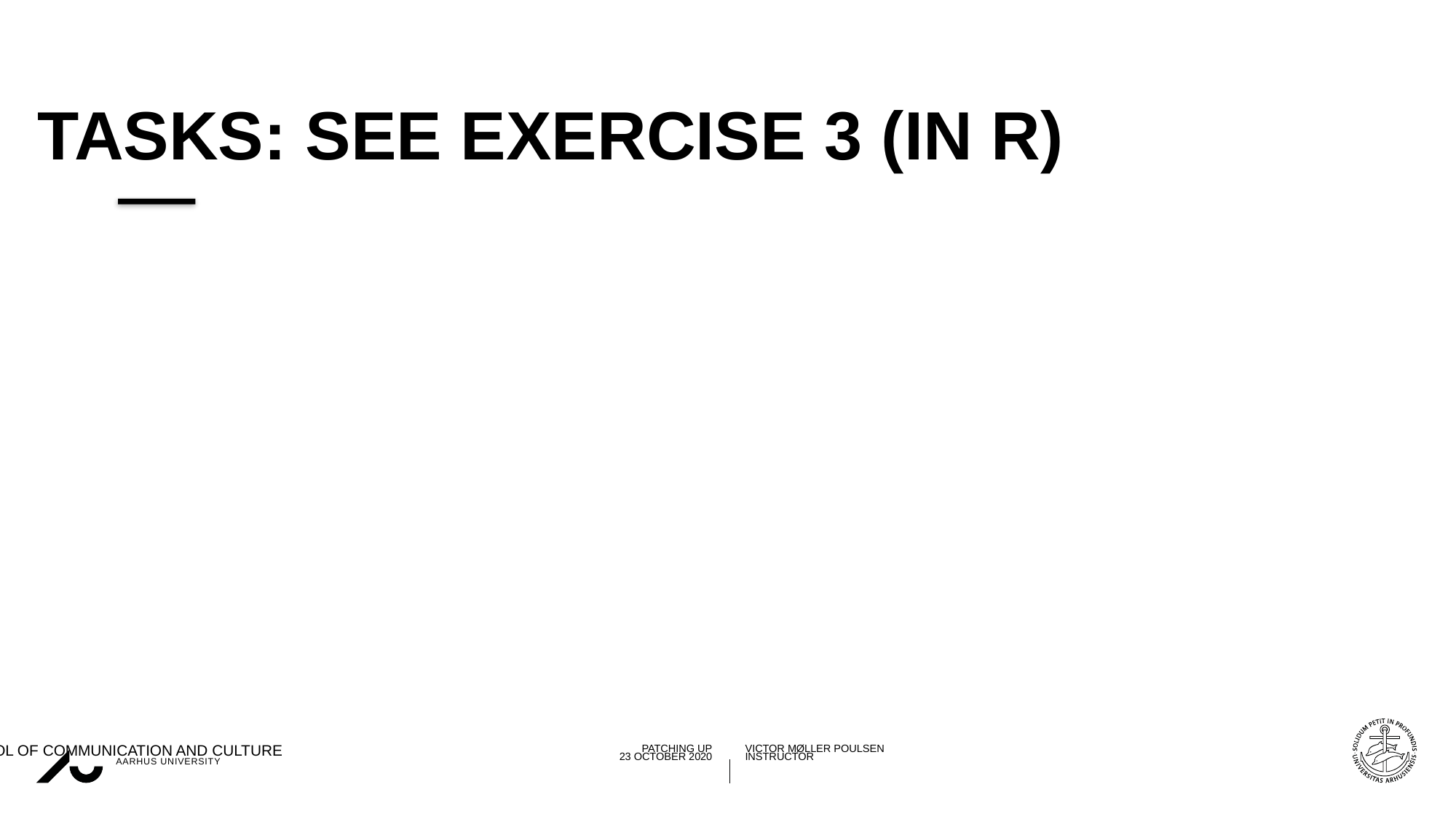

# Tasks: see exercise 3 (in R)

27/10/202023/10/2020